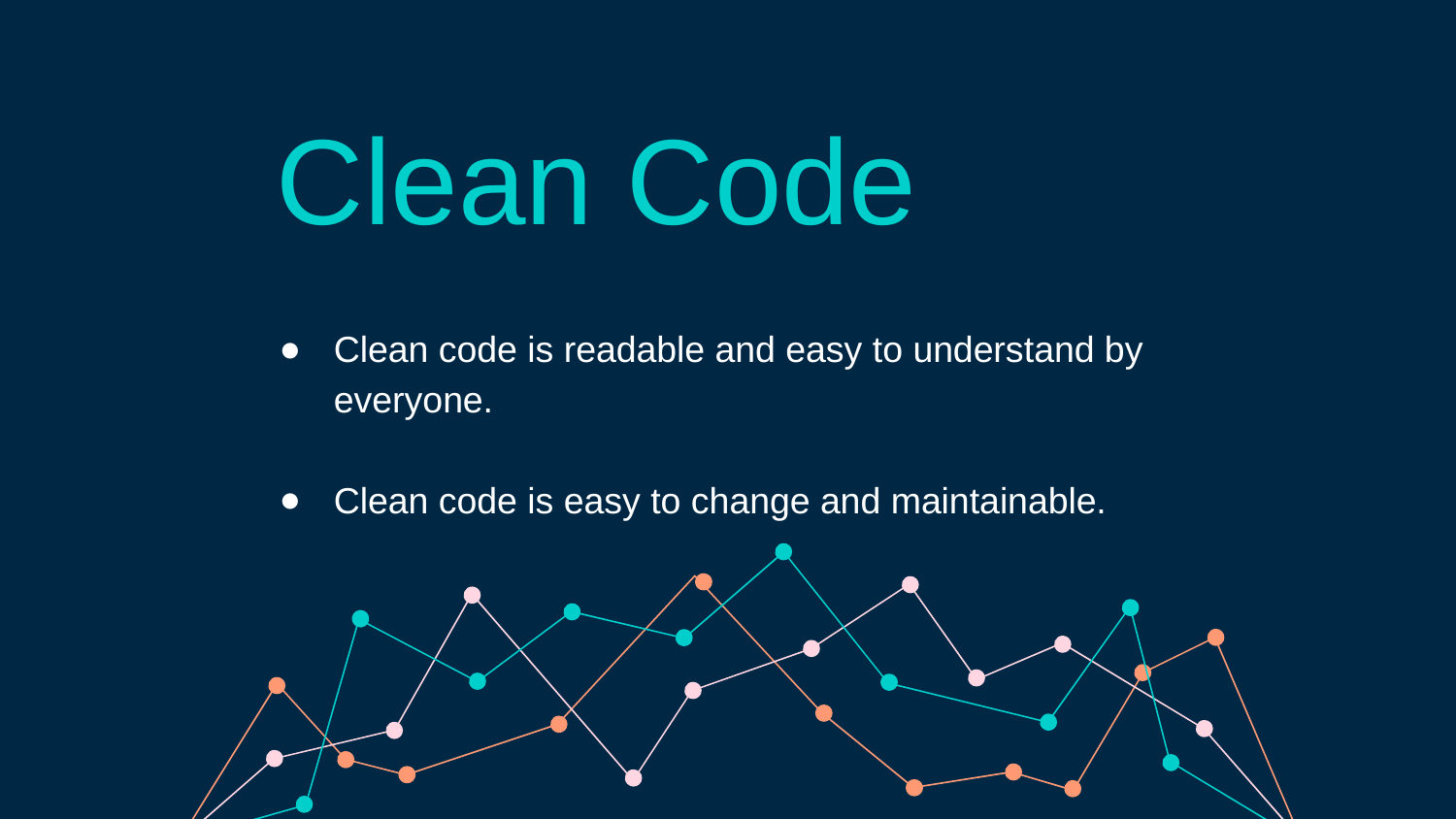

# Clean Code
Clean code is readable and easy to understand by everyone.

Clean code is easy to change and maintainable.